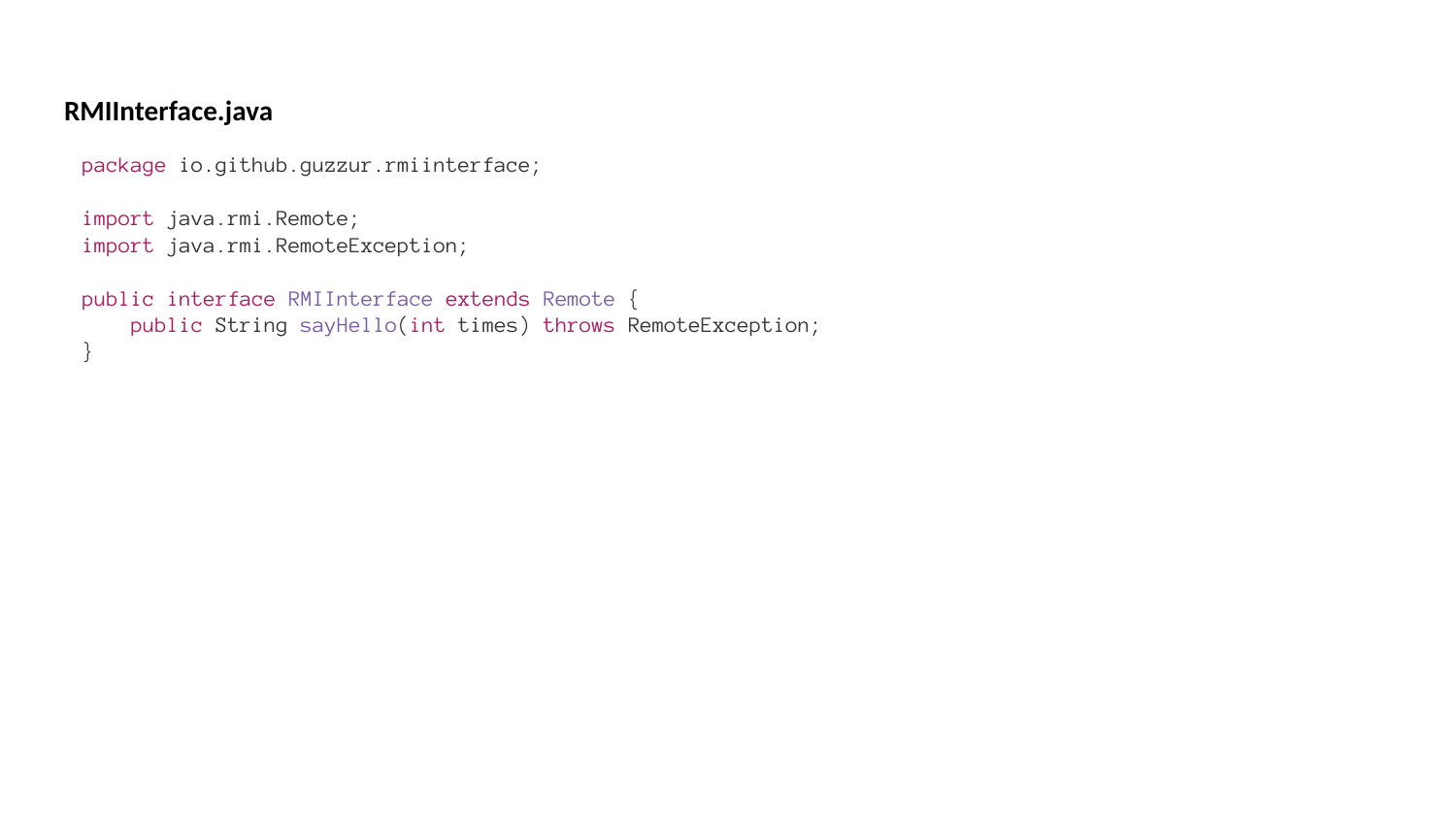

RMIInterface.java
package io.github.guzzur.rmiinterface;
import java.rmi.Remote;
import java.rmi.RemoteException;
public interface RMIInterface extends Remote {
    public String sayHello(int times) throws RemoteException;
}